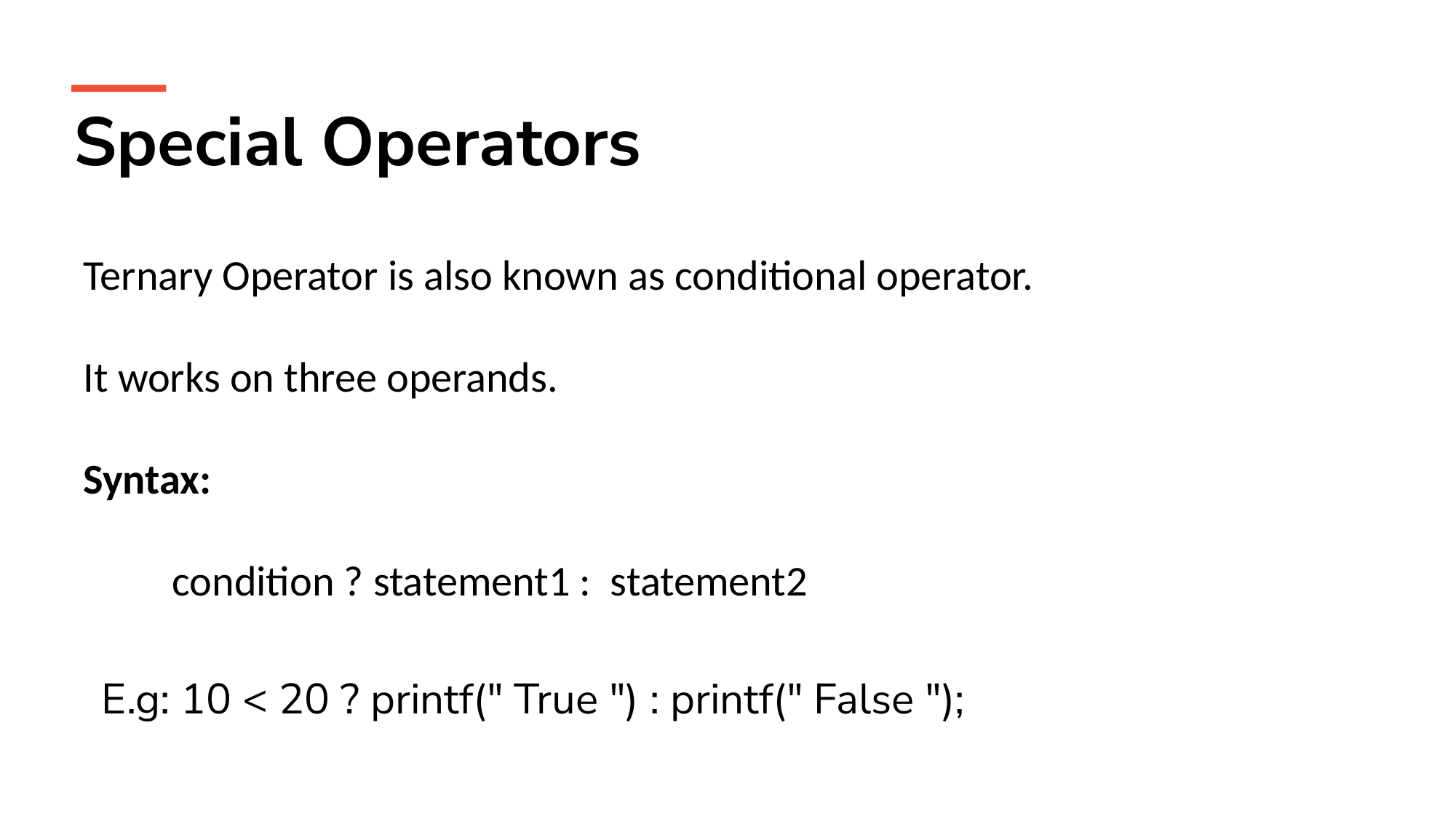

Special Operators
Ternary Operator is also known as conditional operator.
It works on three operands.
Syntax:
	condition ? statement1 :  statement2

E.g: 10 < 20 ? printf(" True ") : printf(" False ");